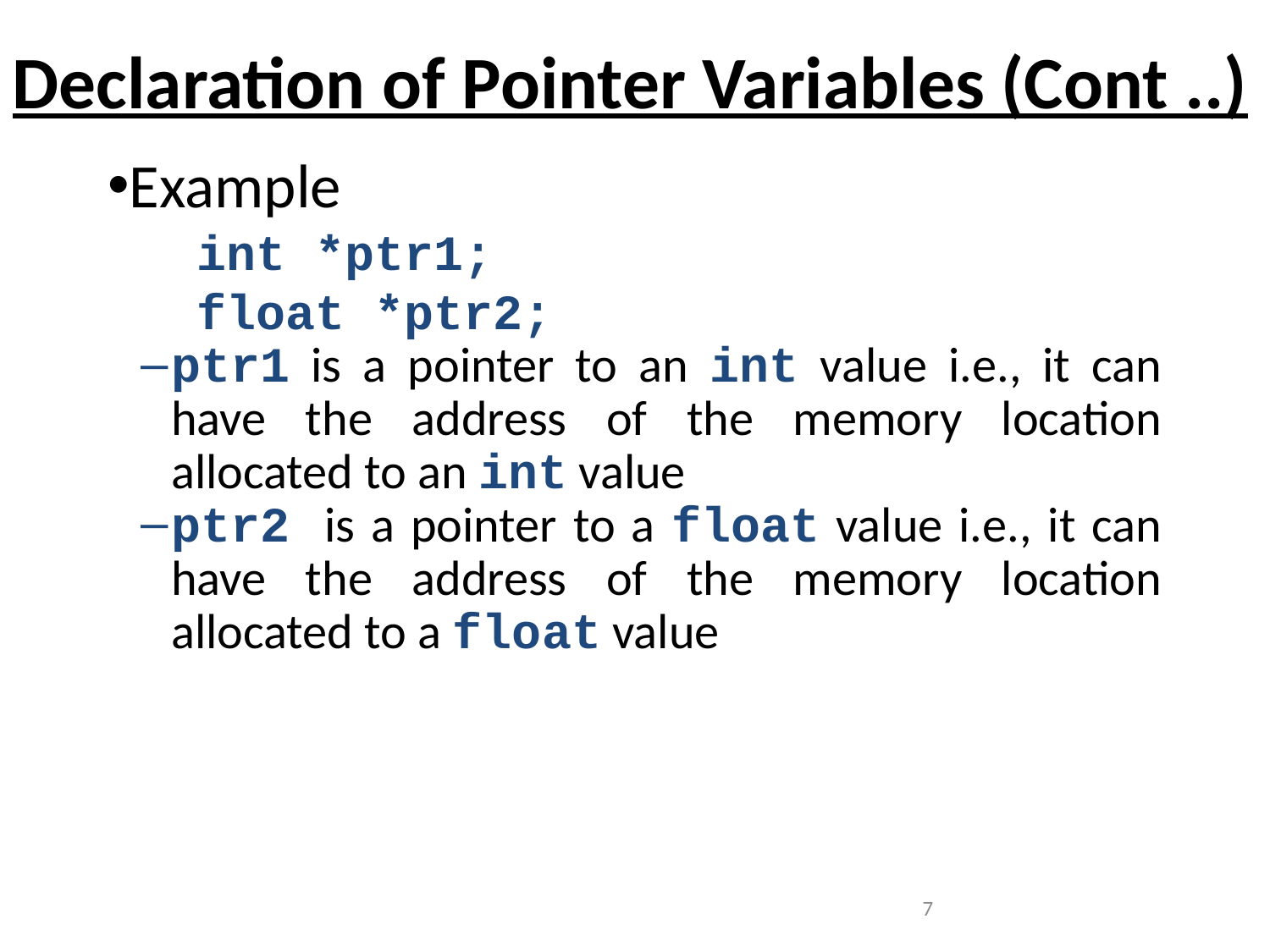

Declaration of Pointer Variables (Cont ..)
Example
   int *ptr1;
   float *ptr2;
ptr1 is a pointer to an int value i.e., it can have the address of the memory location allocated to an int value
ptr2 is a pointer to a float value i.e., it can have the address of the memory location allocated to a float value
7